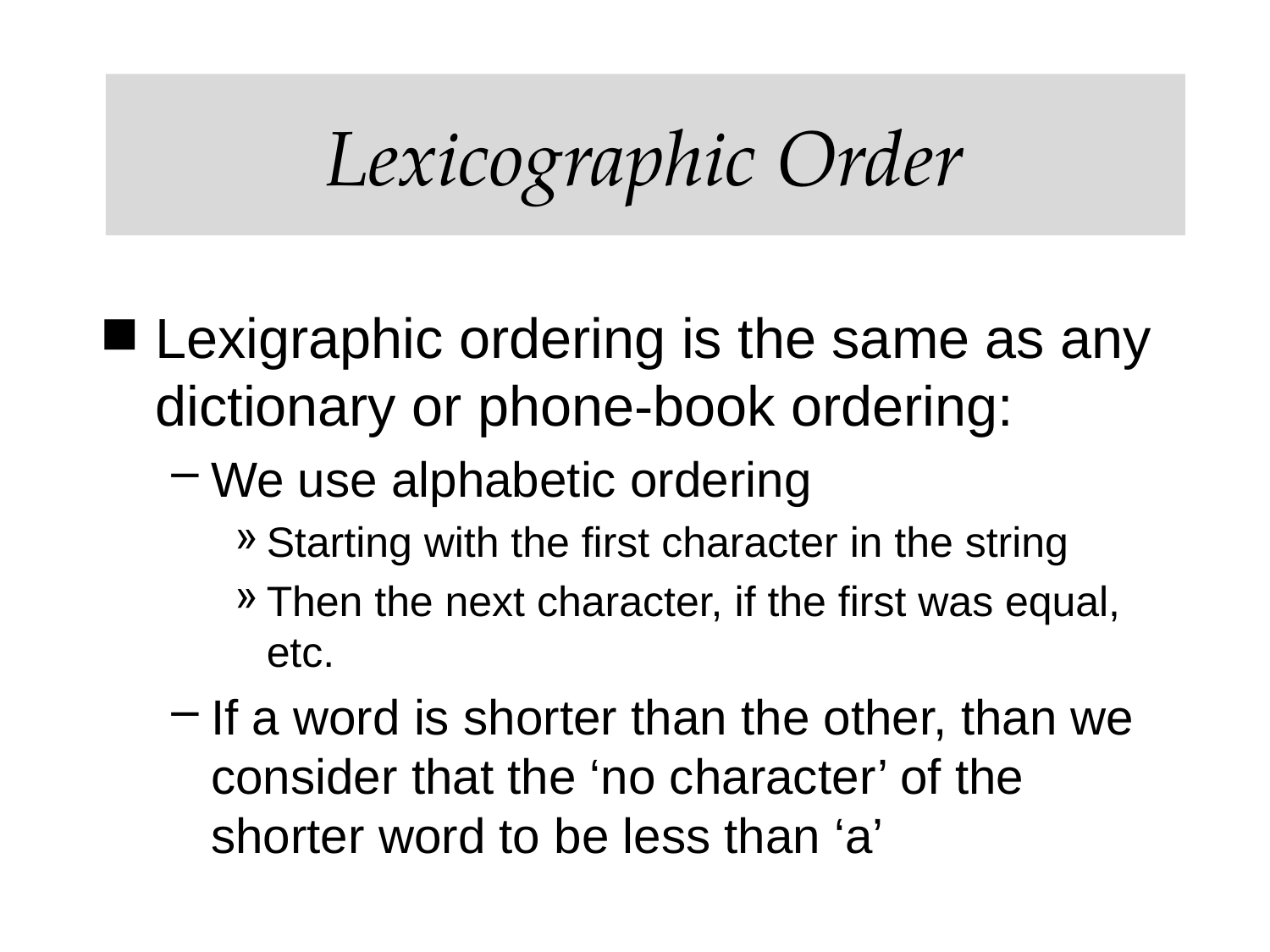

Lexicographic Order
Lexigraphic ordering is the same as any dictionary or phone-book ordering:
We use alphabetic ordering
Starting with the first character in the string
Then the next character, if the first was equal, etc.
If a word is shorter than the other, than we consider that the ‘no character’ of the shorter word to be less than ‘a’